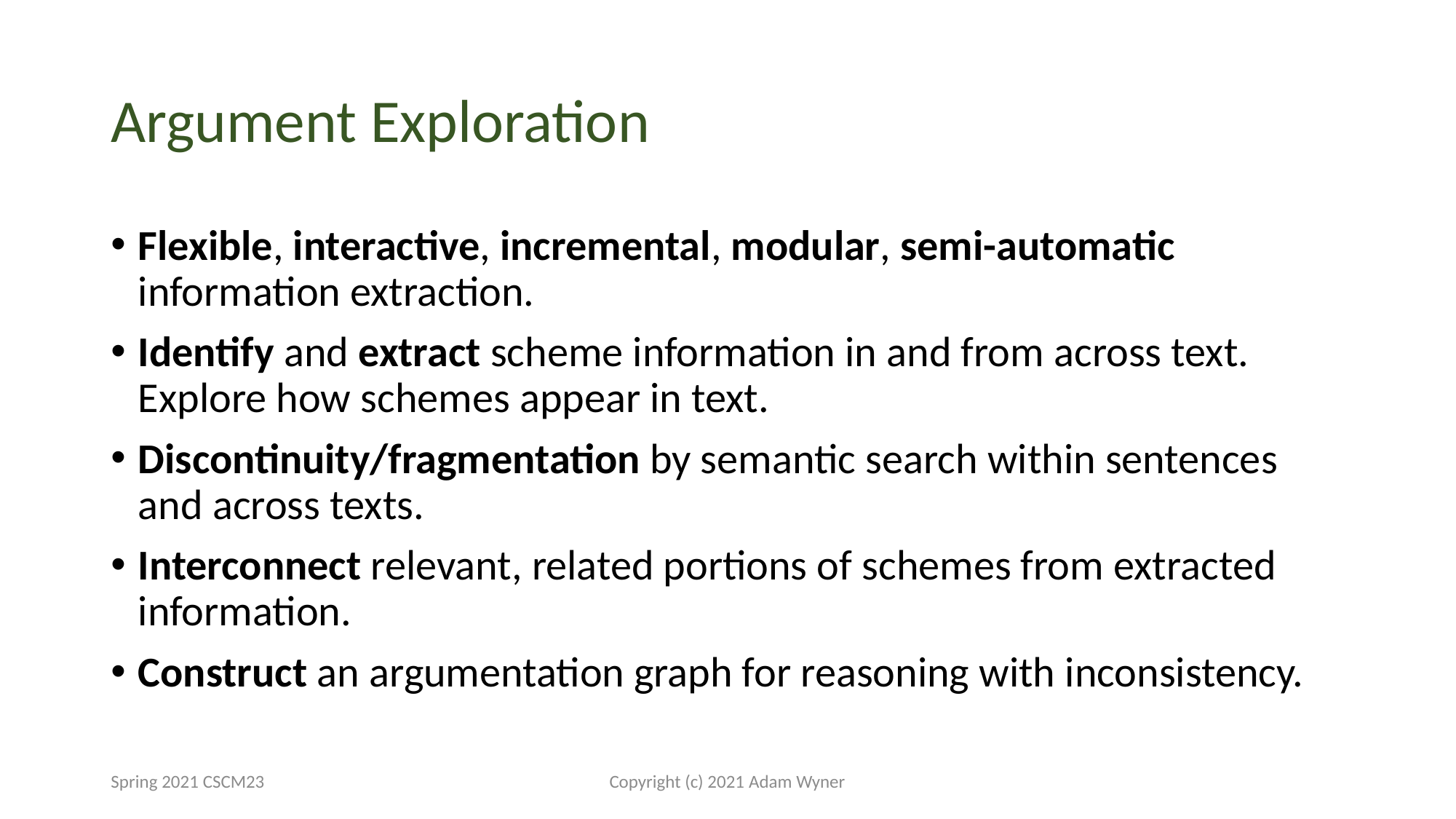

# Argument Exploration
Flexible, interactive, incremental, modular, semi-automatic information extraction.
Identify and extract scheme information in and from across text.  Explore how schemes appear in text.
Discontinuity/fragmentation by semantic search within sentences and across texts.
Interconnect relevant, related portions of schemes from extracted information.
Construct an argumentation graph for reasoning with inconsistency.
Spring 2021 CSCM23
Copyright (c) 2021 Adam Wyner